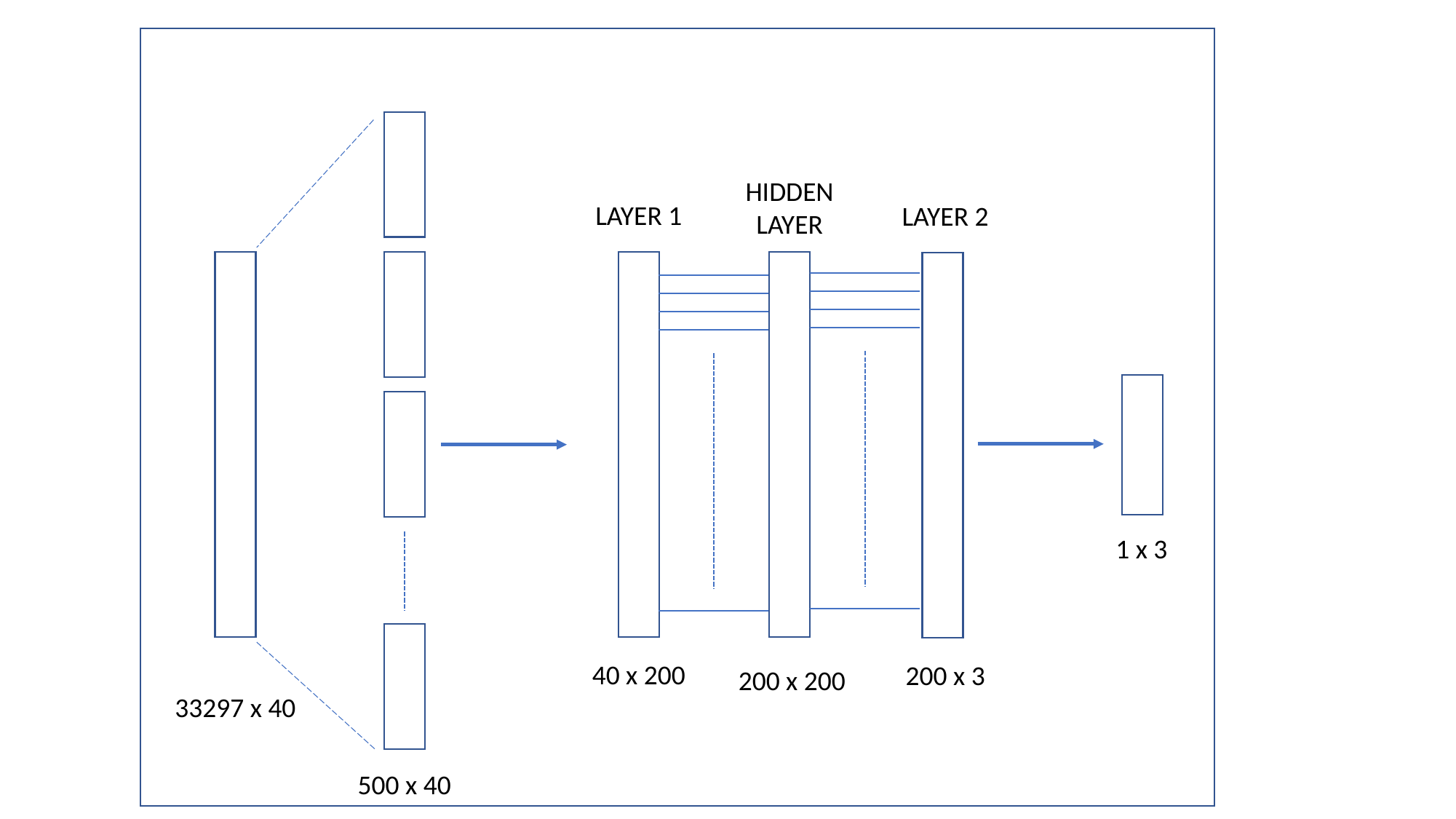

HIDDEN LAYER
LAYER 1
LAYER 2

1 x 3

40 x 200
200 x 3
200 x 200
33297 x 40
500 x 40